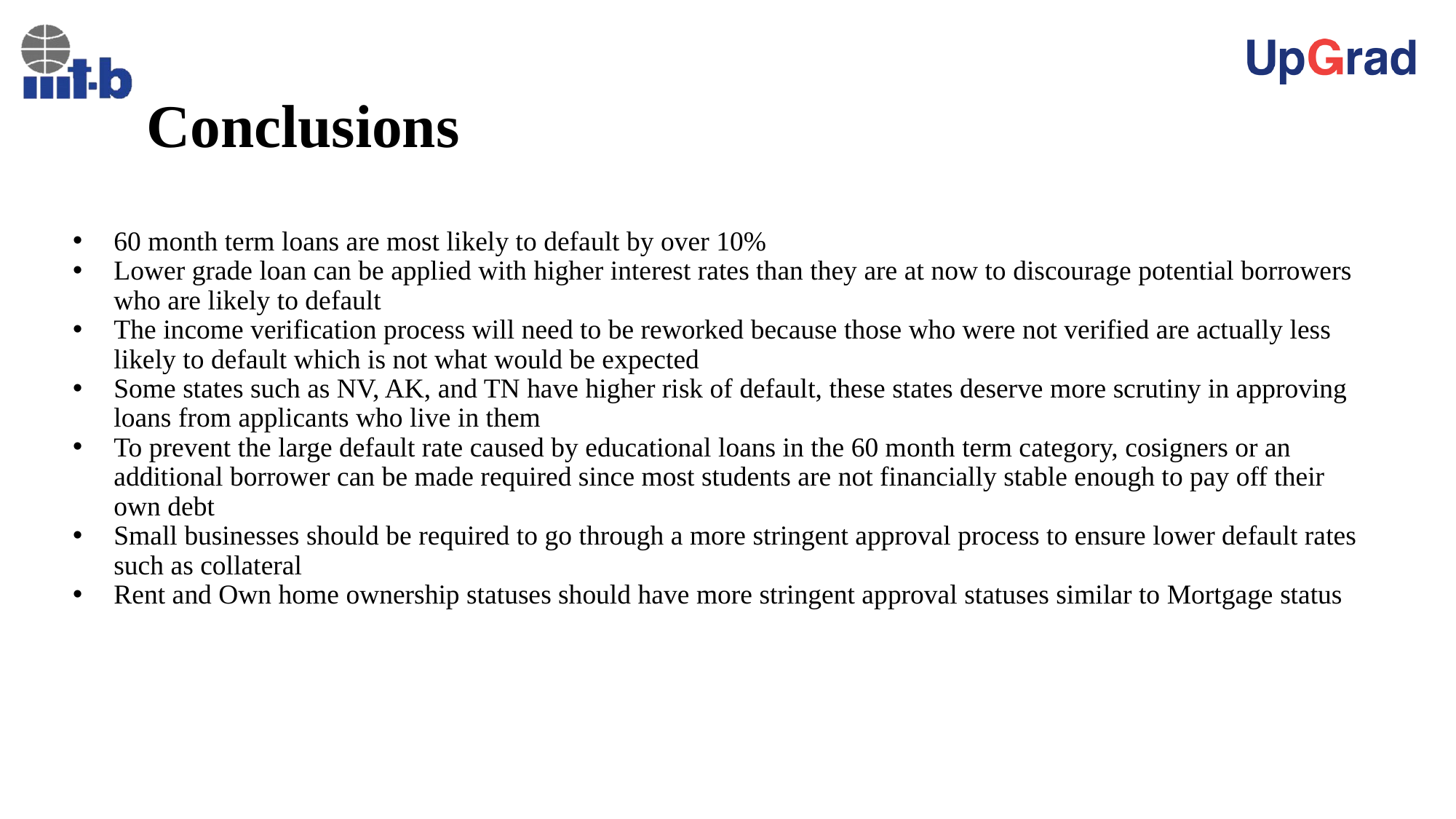

# Conclusions
60 month term loans are most likely to default by over 10%
Lower grade loan can be applied with higher interest rates than they are at now to discourage potential borrowers who are likely to default
The income verification process will need to be reworked because those who were not verified are actually less likely to default which is not what would be expected
Some states such as NV, AK, and TN have higher risk of default, these states deserve more scrutiny in approving loans from applicants who live in them
To prevent the large default rate caused by educational loans in the 60 month term category, cosigners or an additional borrower can be made required since most students are not financially stable enough to pay off their own debt
Small businesses should be required to go through a more stringent approval process to ensure lower default rates such as collateral
Rent and Own home ownership statuses should have more stringent approval statuses similar to Mortgage status